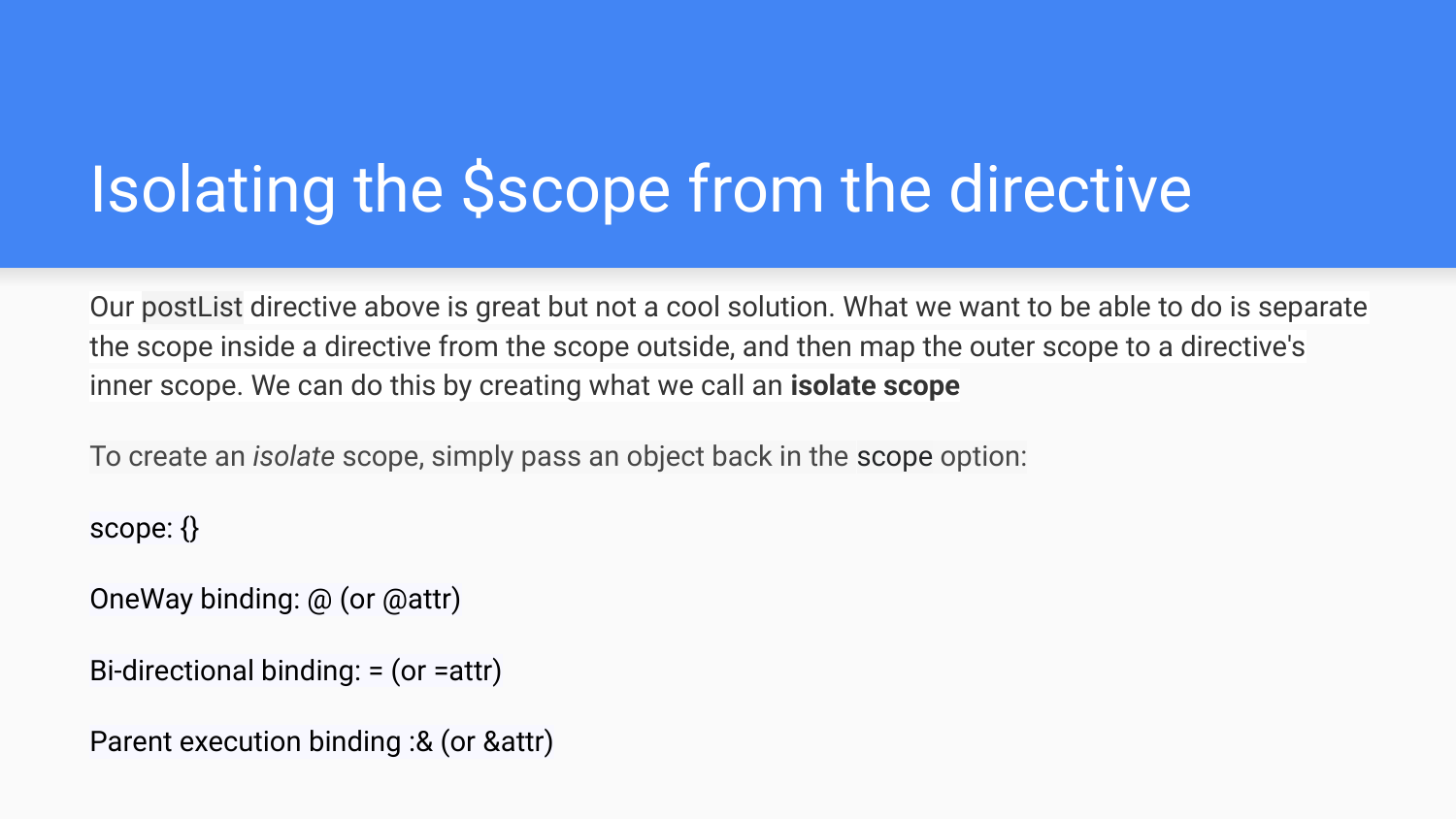

# Isolating the $scope from the directive
Our postList directive above is great but not a cool solution. What we want to be able to do is separate the scope inside a directive from the scope outside, and then map the outer scope to a directive's inner scope. We can do this by creating what we call an isolate scope
To create an isolate scope, simply pass an object back in the scope option:
scope: {}
OneWay binding: @ (or @attr)
Bi-directional binding: = (or =attr)
Parent execution binding :& (or &attr)